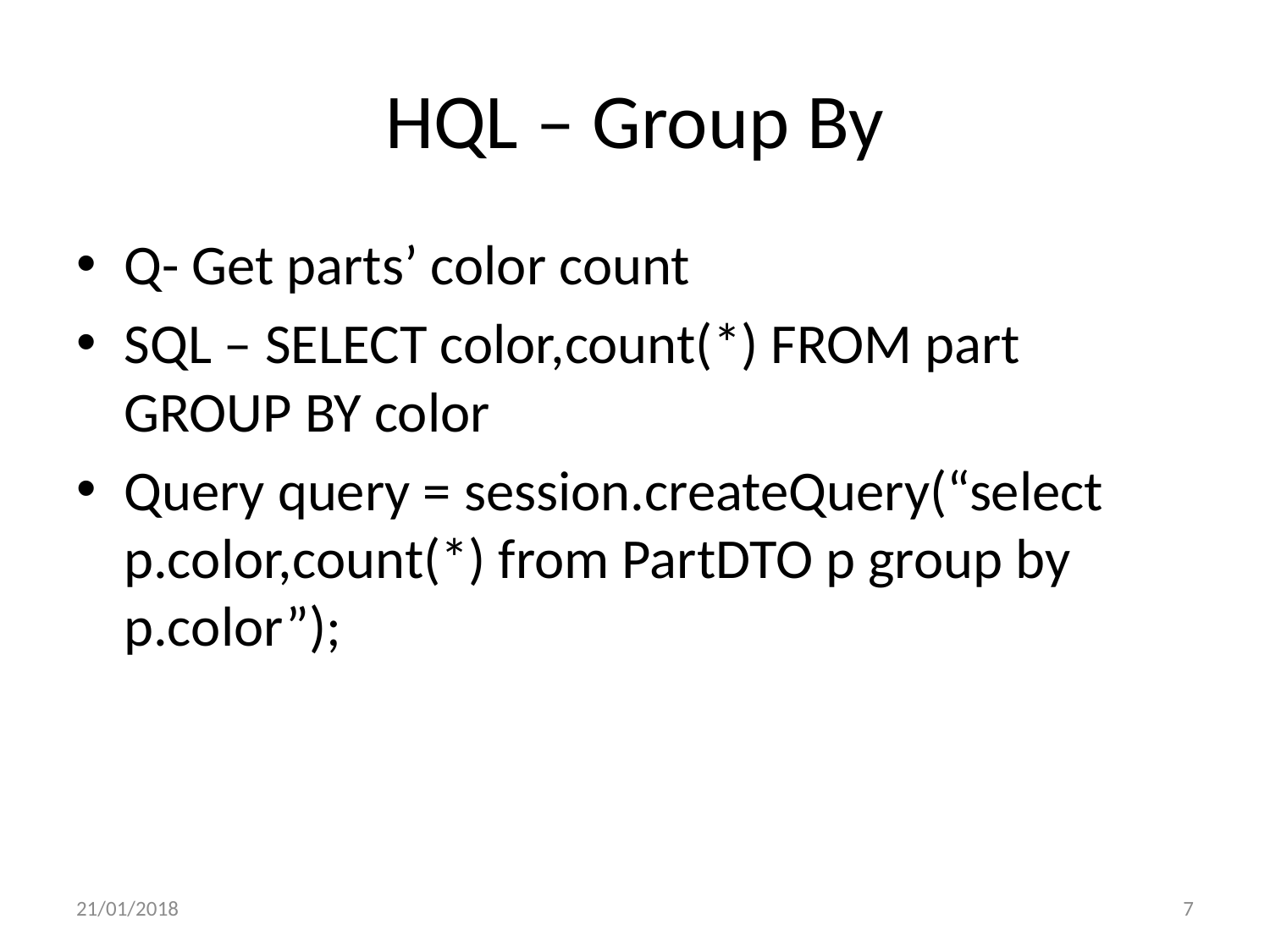

# HQL – Group By
Q- Get parts’ color count
SQL – SELECT color,count(*) FROM part GROUP BY color
Query query = session.createQuery(“select p.color,count(*) from PartDTO p group by p.color”);

21/01/2018

7